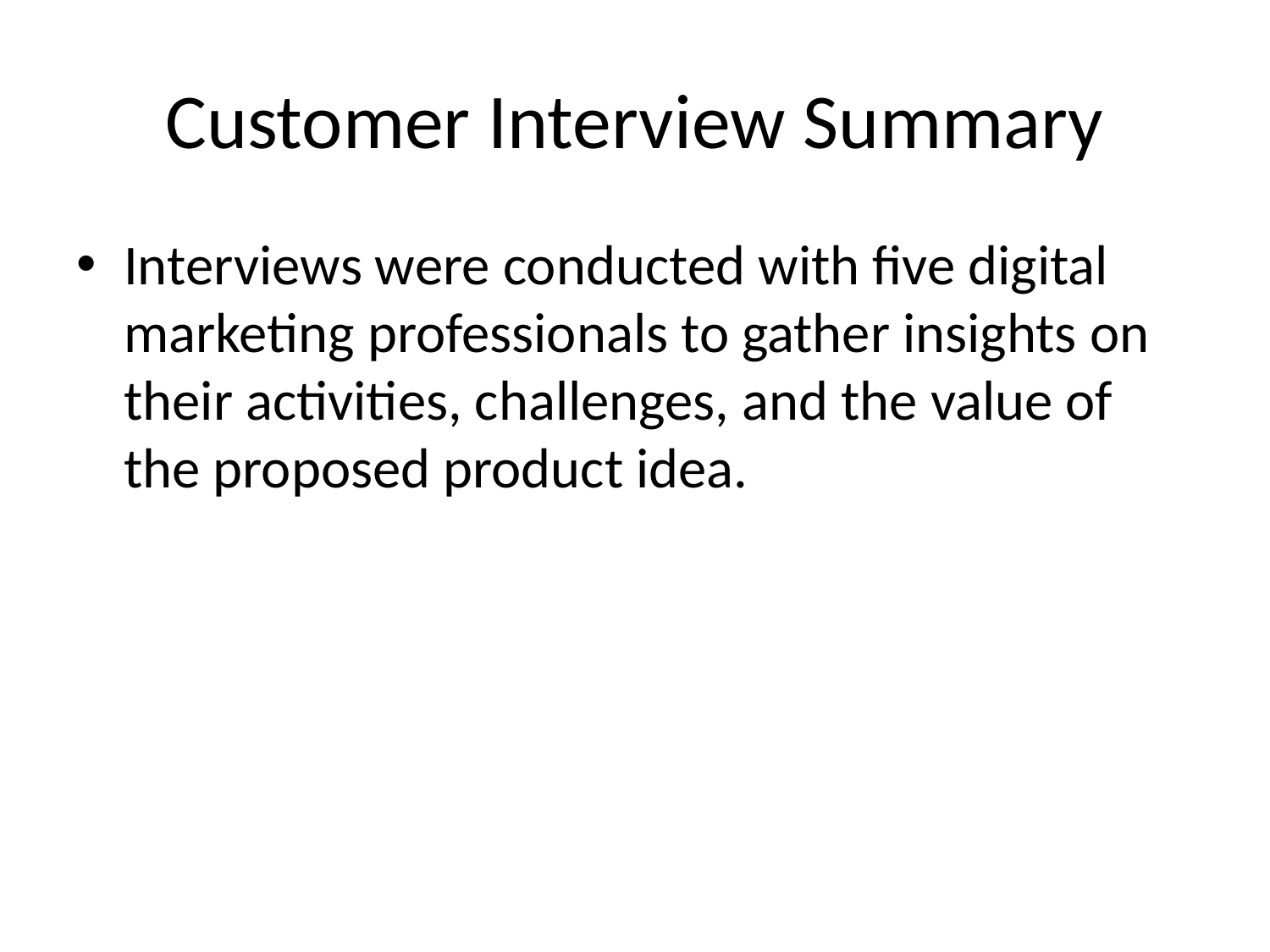

# Customer Interview Summary
Interviews were conducted with five digital marketing professionals to gather insights on their activities, challenges, and the value of the proposed product idea.